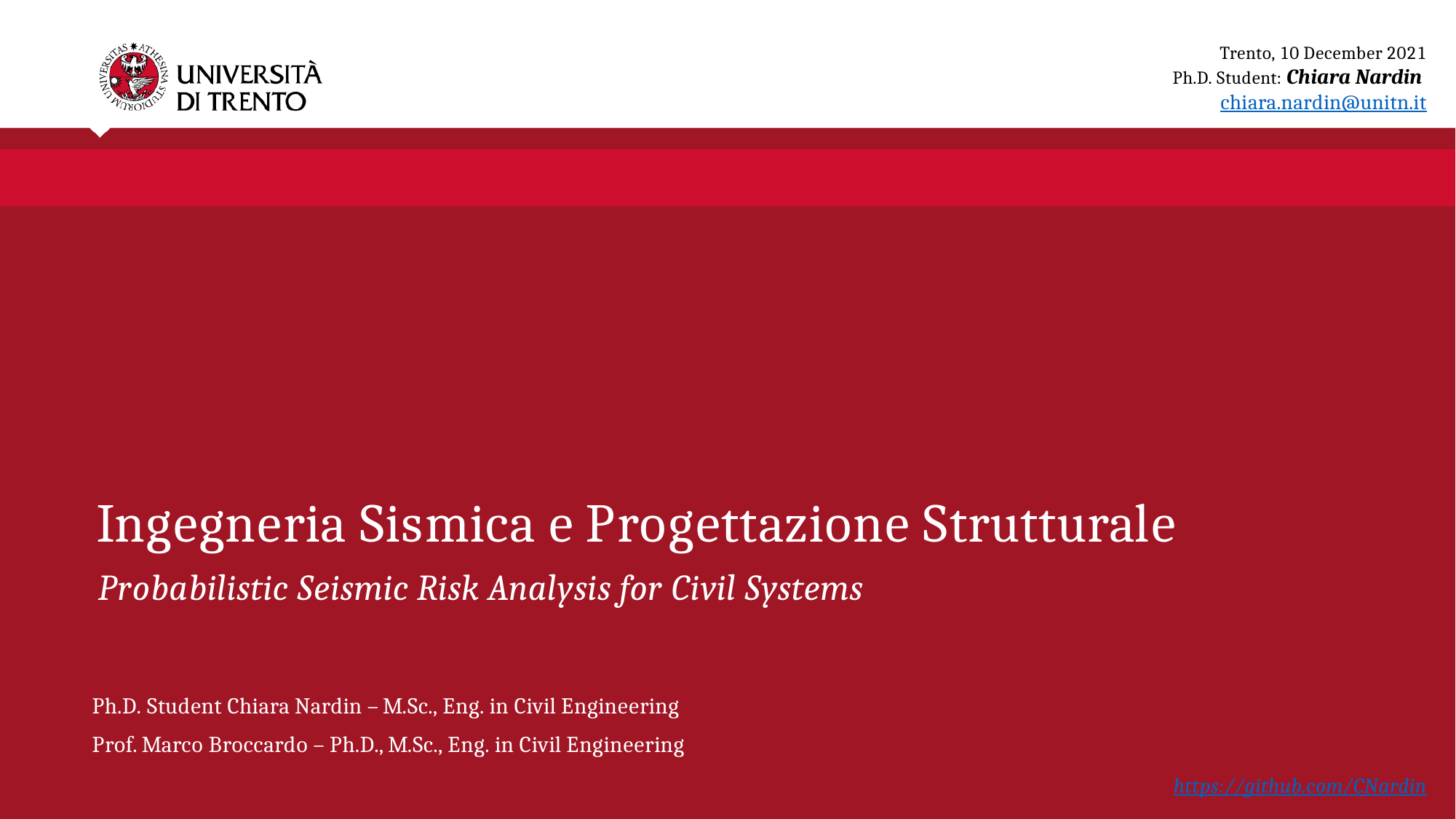

Trento, 10 December 2021
Ph.D. Student: Chiara Nardin
chiara.nardin@unitn.it
Ingegneria Sismica e Progettazione Strutturale
Probabilistic Seismic Risk Analysis for Civil Systems

Ph.D. Student Chiara Nardin – M.Sc., Eng. in Civil Engineering
Prof. Marco Broccardo – Ph.D., M.Sc., Eng. in Civil Engineering
https://github.com/CNardin